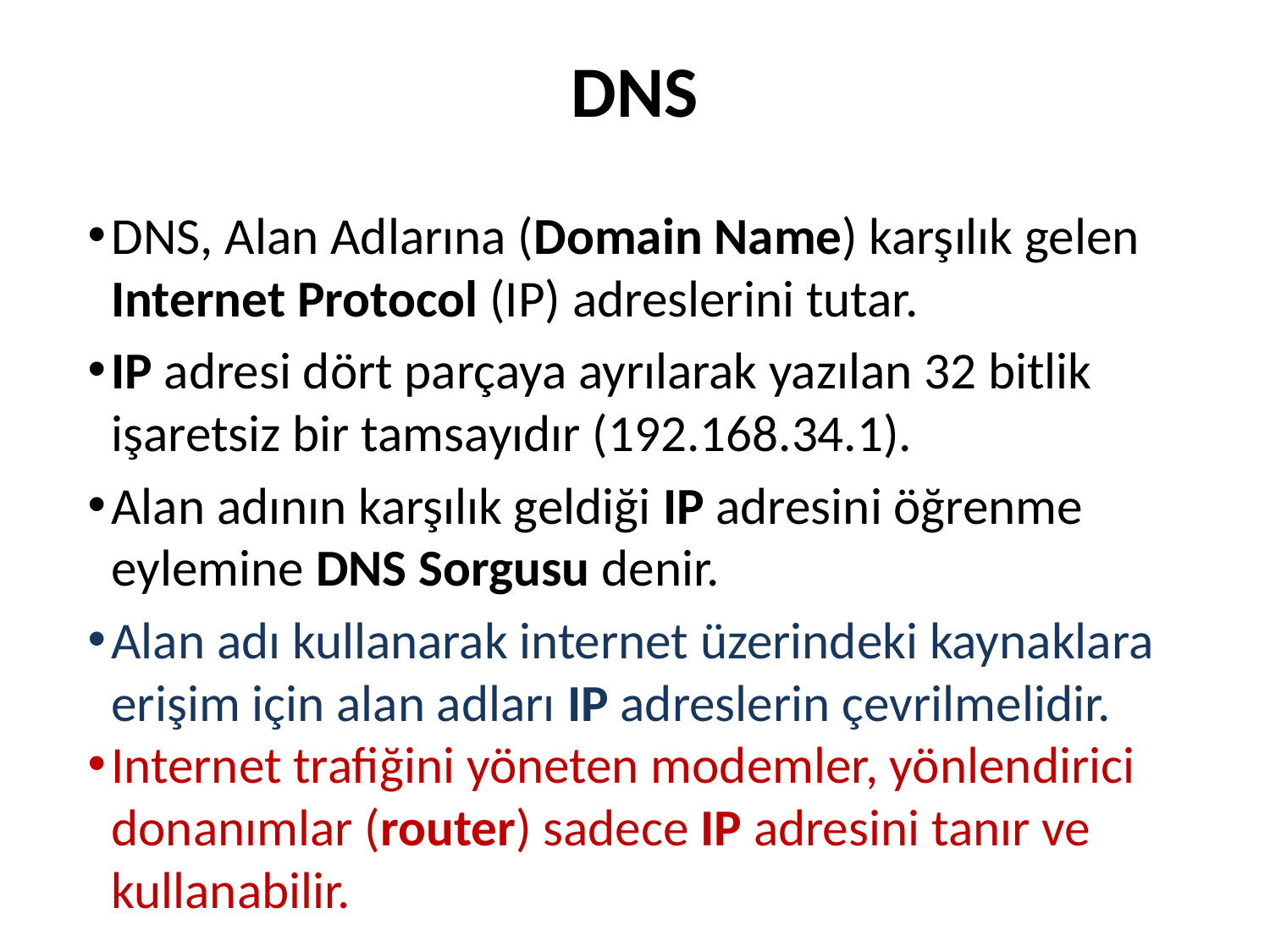

# DNS
DNS, Alan Adlarına (Domain Name) karşılık gelen Internet Protocol (IP) adreslerini tutar.
IP adresi dört parçaya ayrılarak yazılan 32 bitlik işaretsiz bir tamsayıdır (192.168.34.1).
Alan adının karşılık geldiği IP adresini öğrenme eylemine DNS Sorgusu denir.
Alan adı kullanarak internet üzerindeki kaynaklara erişim için alan adları IP adreslerin çevrilmelidir.
Internet trafiğini yöneten modemler, yönlendirici donanımlar (router) sadece IP adresini tanır ve kullanabilir.